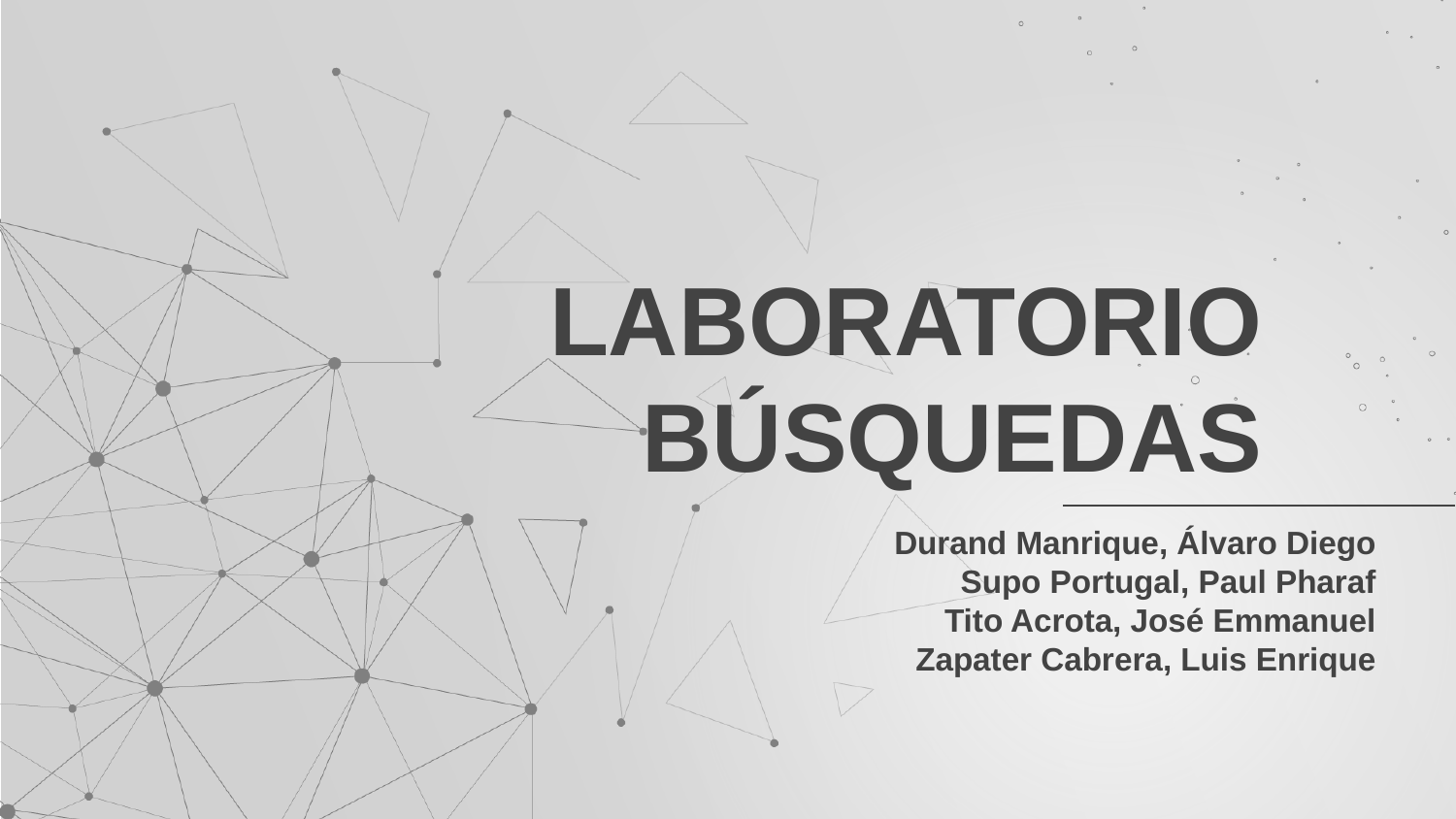

# LABORATORIO BÚSQUEDAS
Durand Manrique, Álvaro Diego
Supo Portugal, Paul Pharaf
Tito Acrota, José Emmanuel
Zapater Cabrera, Luis Enrique